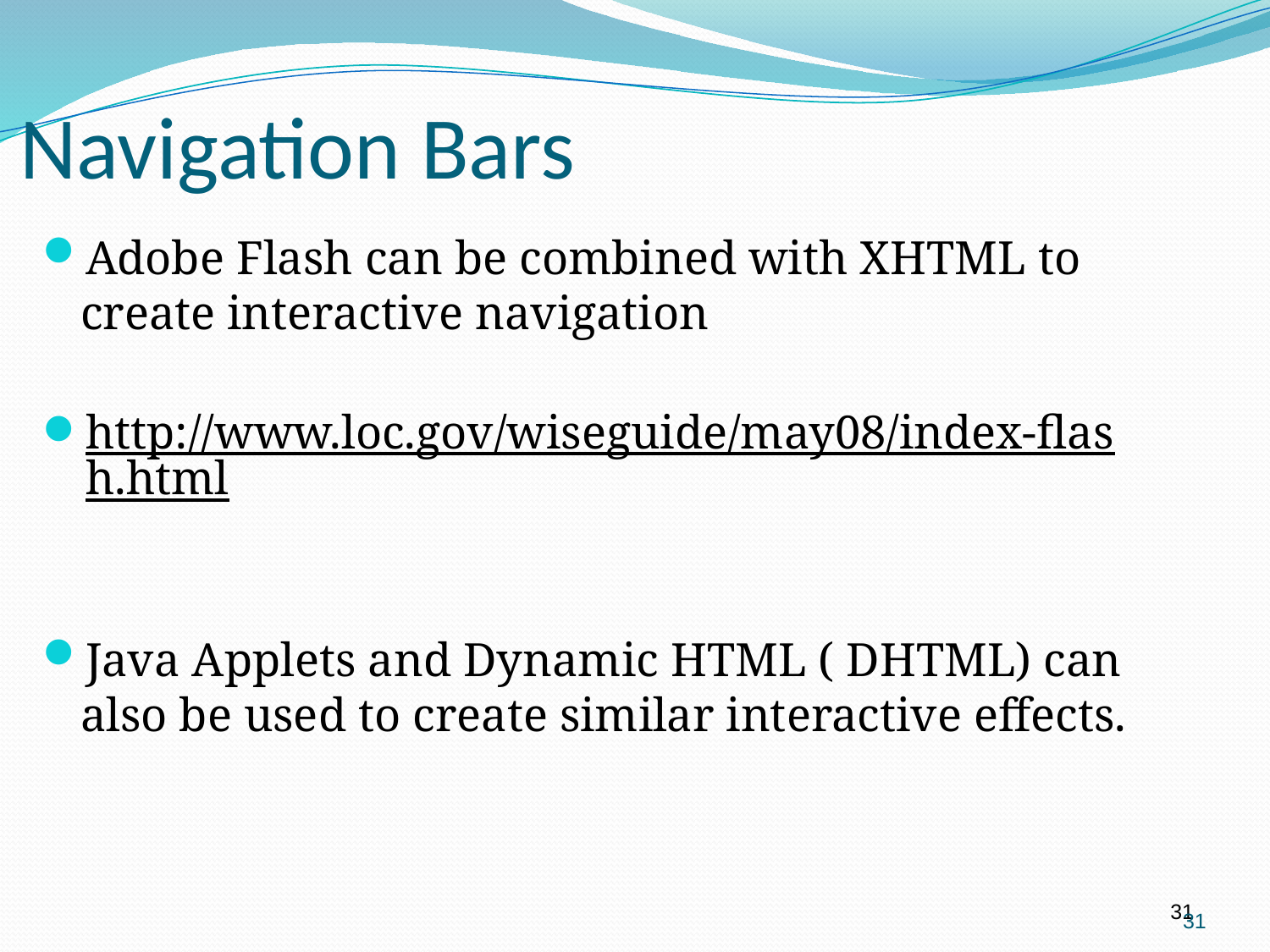

Navigation Bars
Adobe Flash can be combined with XHTML to create interactive navigation
http://www.loc.gov/wiseguide/may08/index-flash.html
Java Applets and Dynamic HTML ( DHTML) can also be used to create similar interactive effects.
31
31